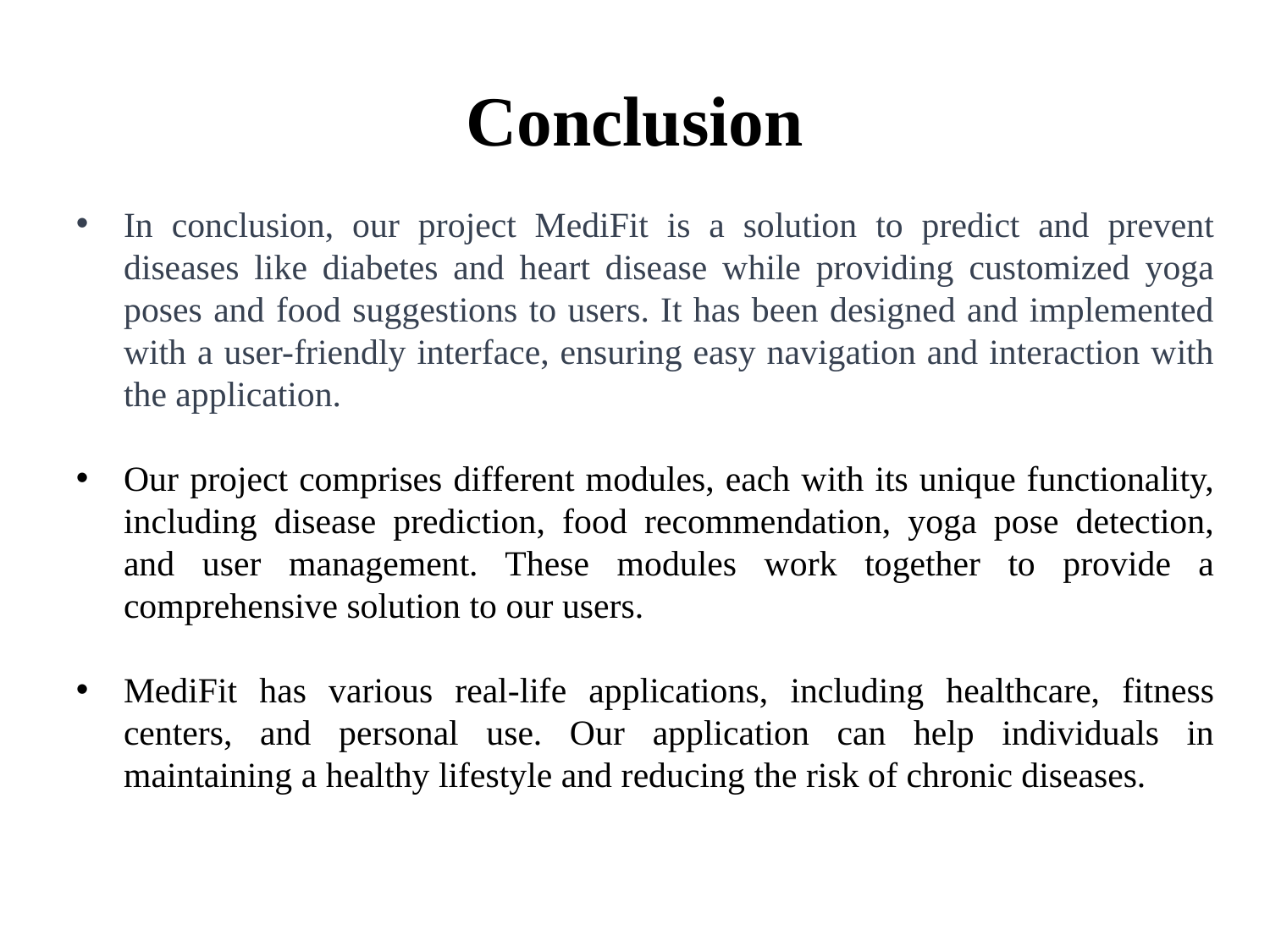

# Conclusion
In conclusion, our project MediFit is a solution to predict and prevent diseases like diabetes and heart disease while providing customized yoga poses and food suggestions to users. It has been designed and implemented with a user-friendly interface, ensuring easy navigation and interaction with the application.

Our project comprises different modules, each with its unique functionality, including disease prediction, food recommendation, yoga pose detection, and user management. These modules work together to provide a comprehensive solution to our users.

MediFit has various real-life applications, including healthcare, fitness centers, and personal use. Our application can help individuals in maintaining a healthy lifestyle and reducing the risk of chronic diseases.